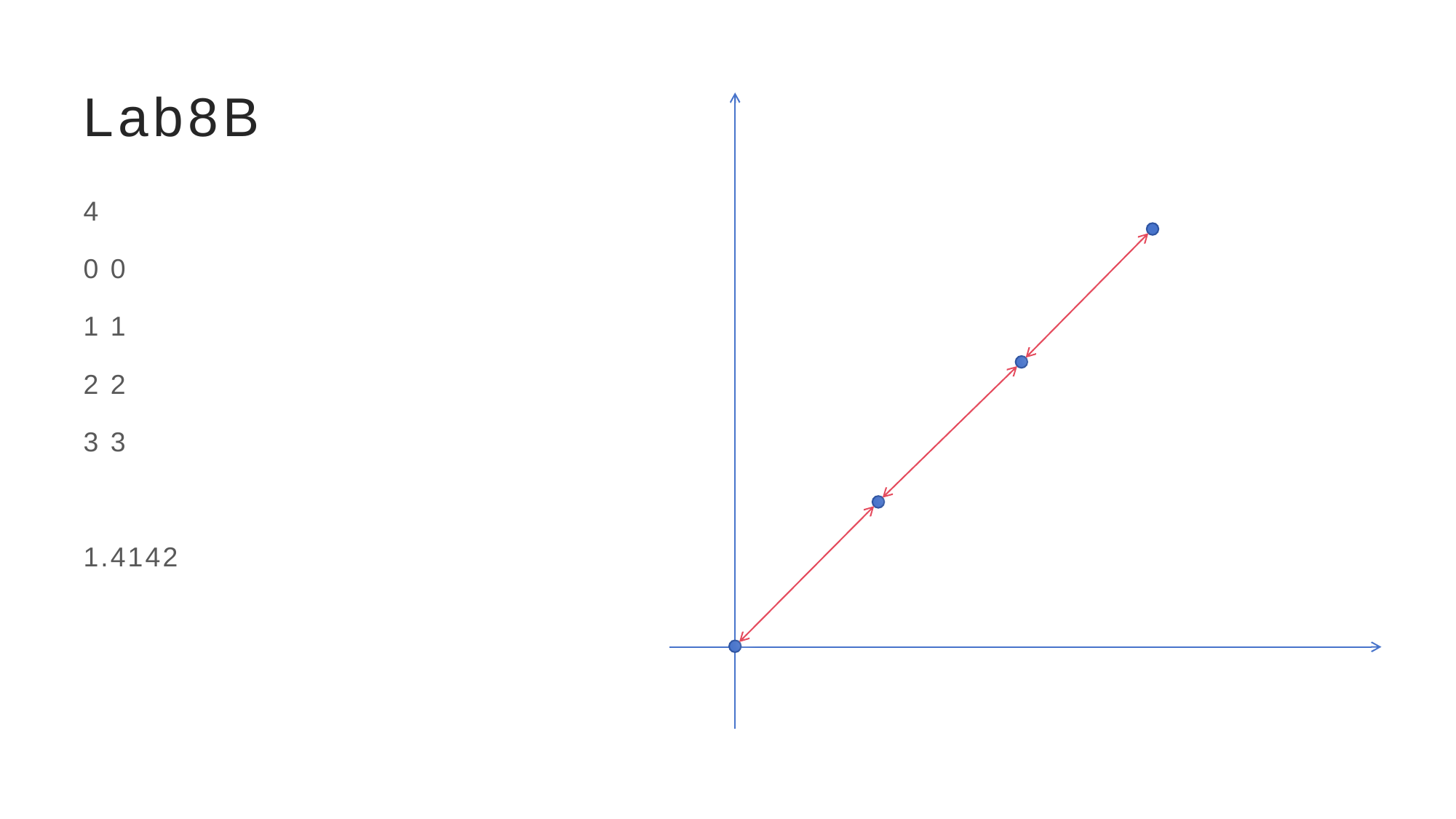

# Lab8B
4
0 0
1 1
2 2
3 3

1.4142